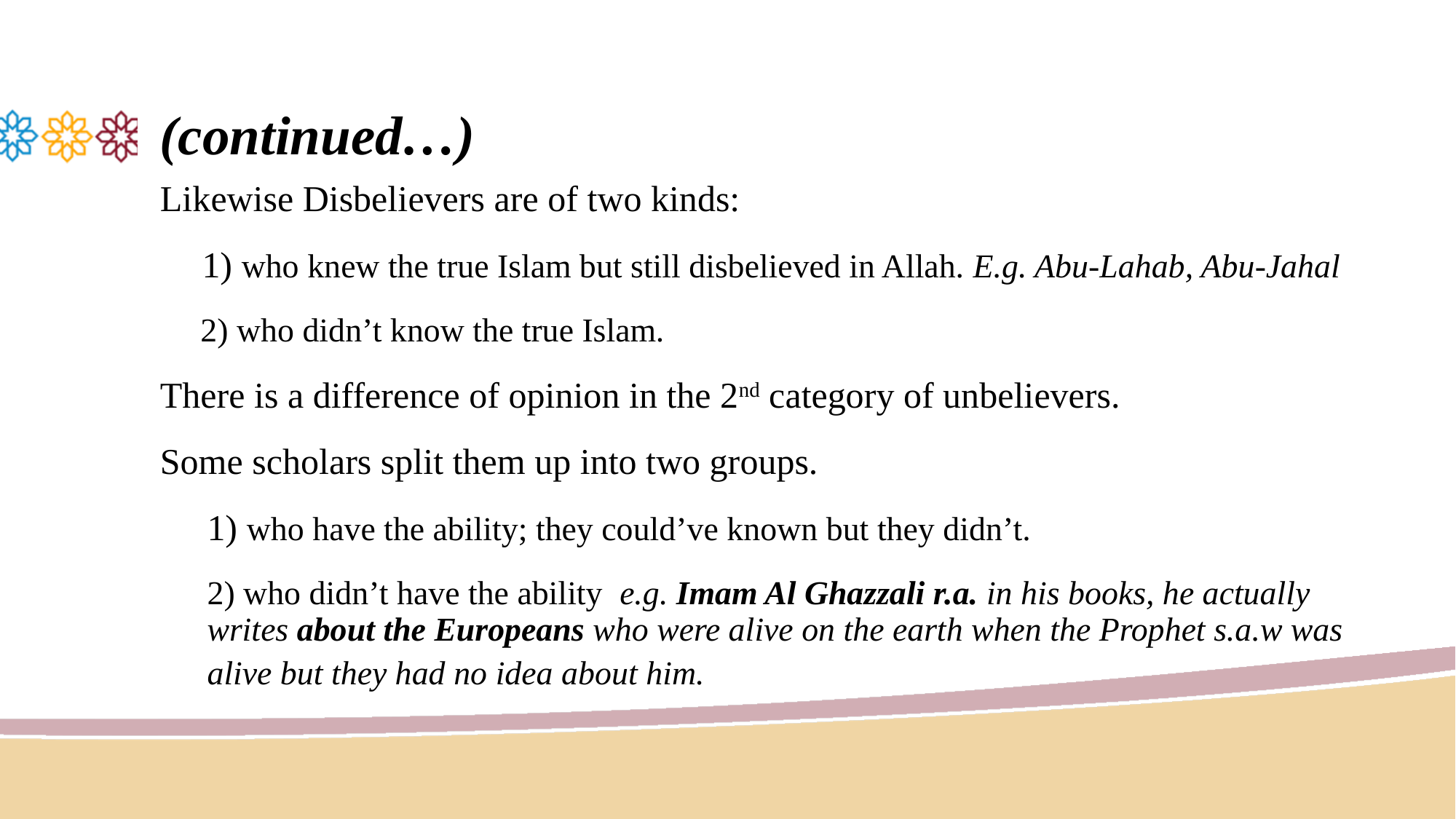

# (continued…)
Likewise Disbelievers are of two kinds:
1) who knew the true Islam but still disbelieved in Allah. E.g. Abu‐Lahab, Abu‐Jahal
2) who didn’t know the true Islam.
There is a difference of opinion in the 2nd category of unbelievers.
Some scholars split them up into two groups.
1) who have the ability; they could’ve known but they didn’t.
2) who didn’t have the ability  e.g. Imam Al Ghazzali r.a. in his books, he actually writes about the Europeans who were alive on the earth when the Prophet s.a.w was alive but they had no idea about him.